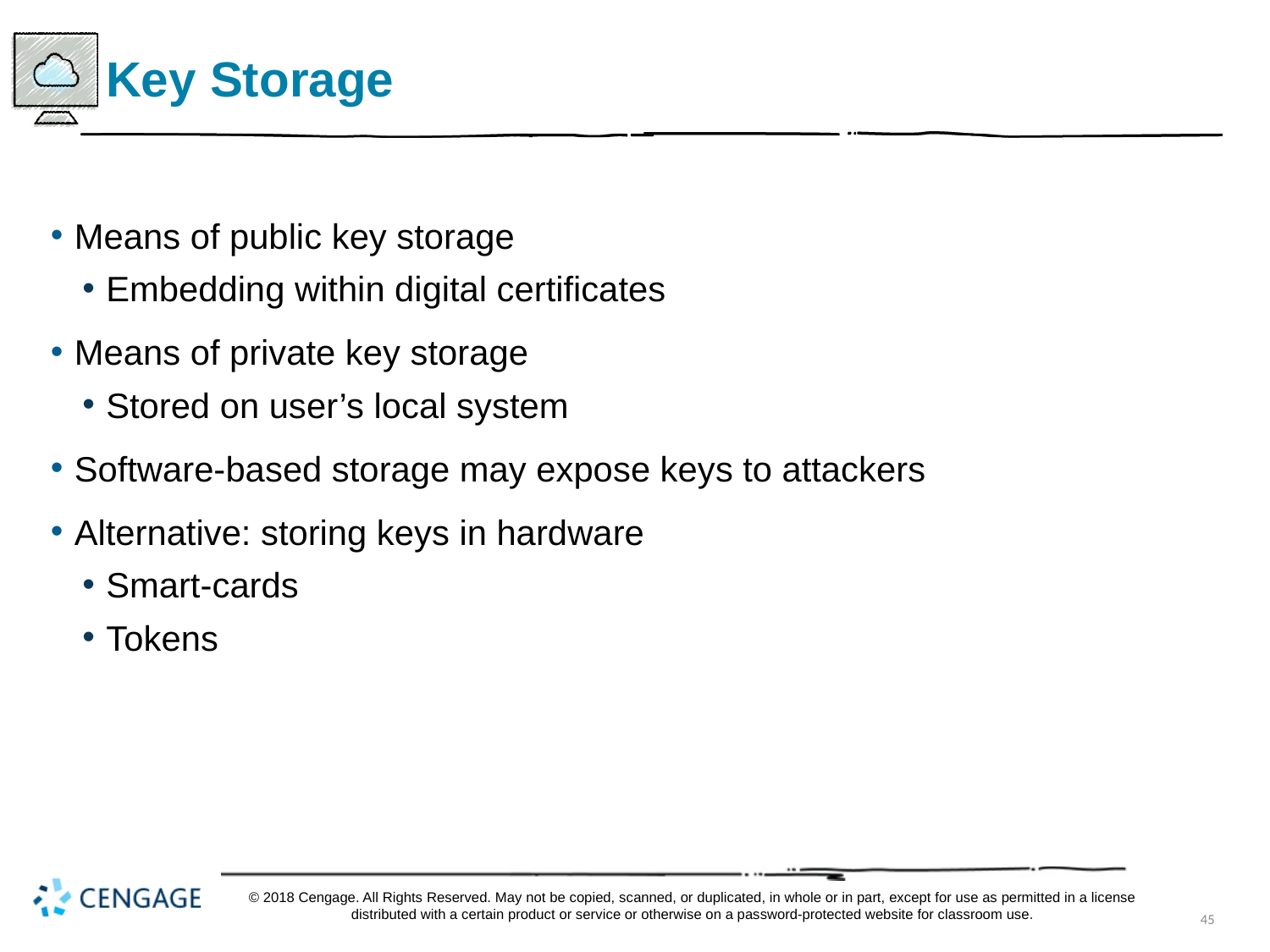

# Key Storage
Means of public key storage
Embedding within digital certificates
Means of private key storage
Stored on user’s local system
Software-based storage may expose keys to attackers
Alternative: storing keys in hardware
Smart-cards
Tokens
© 2018 Cengage. All Rights Reserved. May not be copied, scanned, or duplicated, in whole or in part, except for use as permitted in a license distributed with a certain product or service or otherwise on a password-protected website for classroom use.